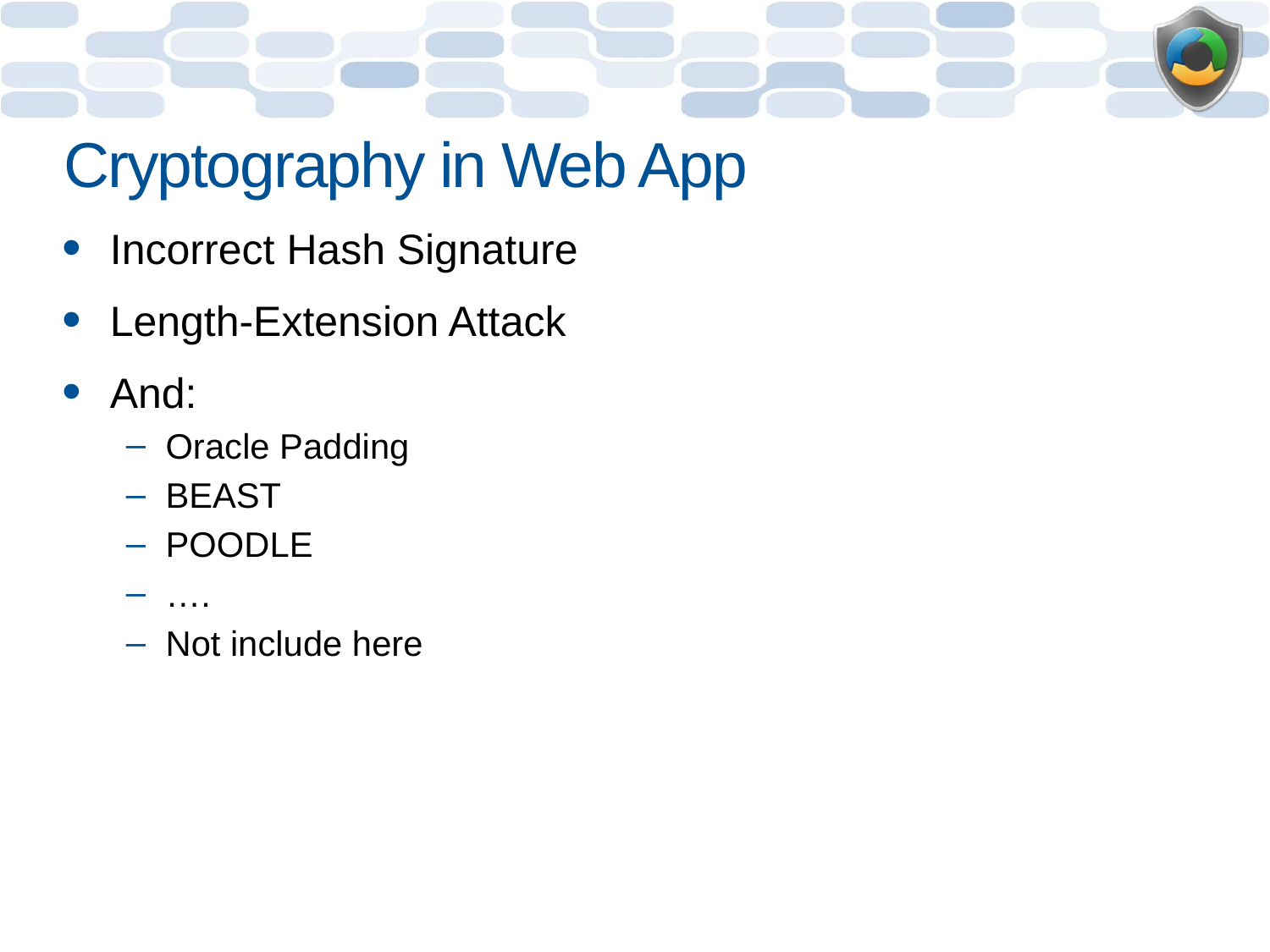

# Cryptography in Web App
Incorrect Hash Signature
Length-Extension Attack
And:
Oracle Padding
BEAST
POODLE
….
Not include here